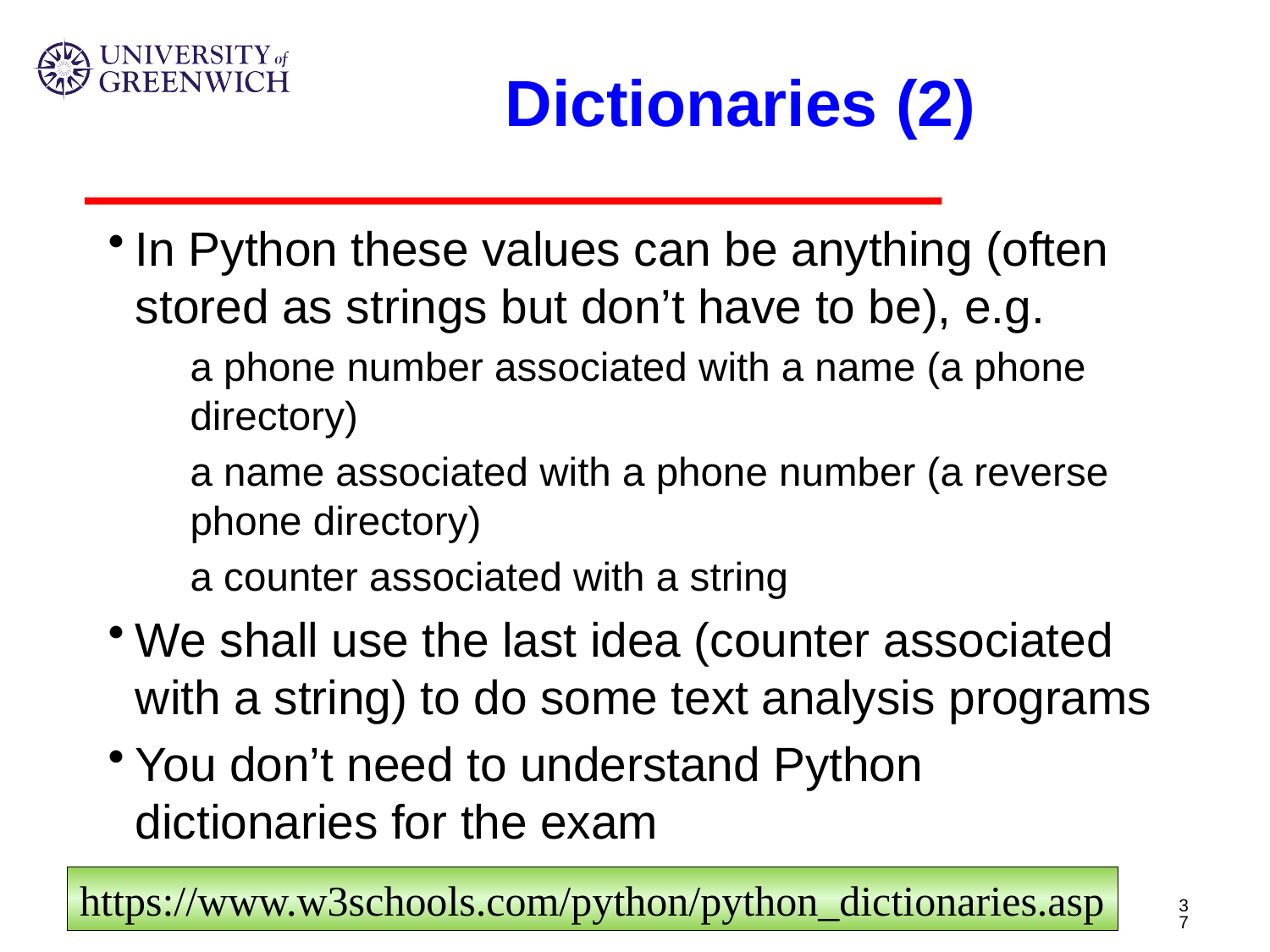

# Dictionaries (2)
In Python these values can be anything (often stored as strings but don’t have to be), e.g.
a phone number associated with a name (a phone directory)
a name associated with a phone number (a reverse phone directory)
a counter associated with a string
We shall use the last idea (counter associated with a string) to do some text analysis programs
You don’t need to understand Python dictionaries for the exam
https://www.w3schools.com/python/python_dictionaries.asp
37